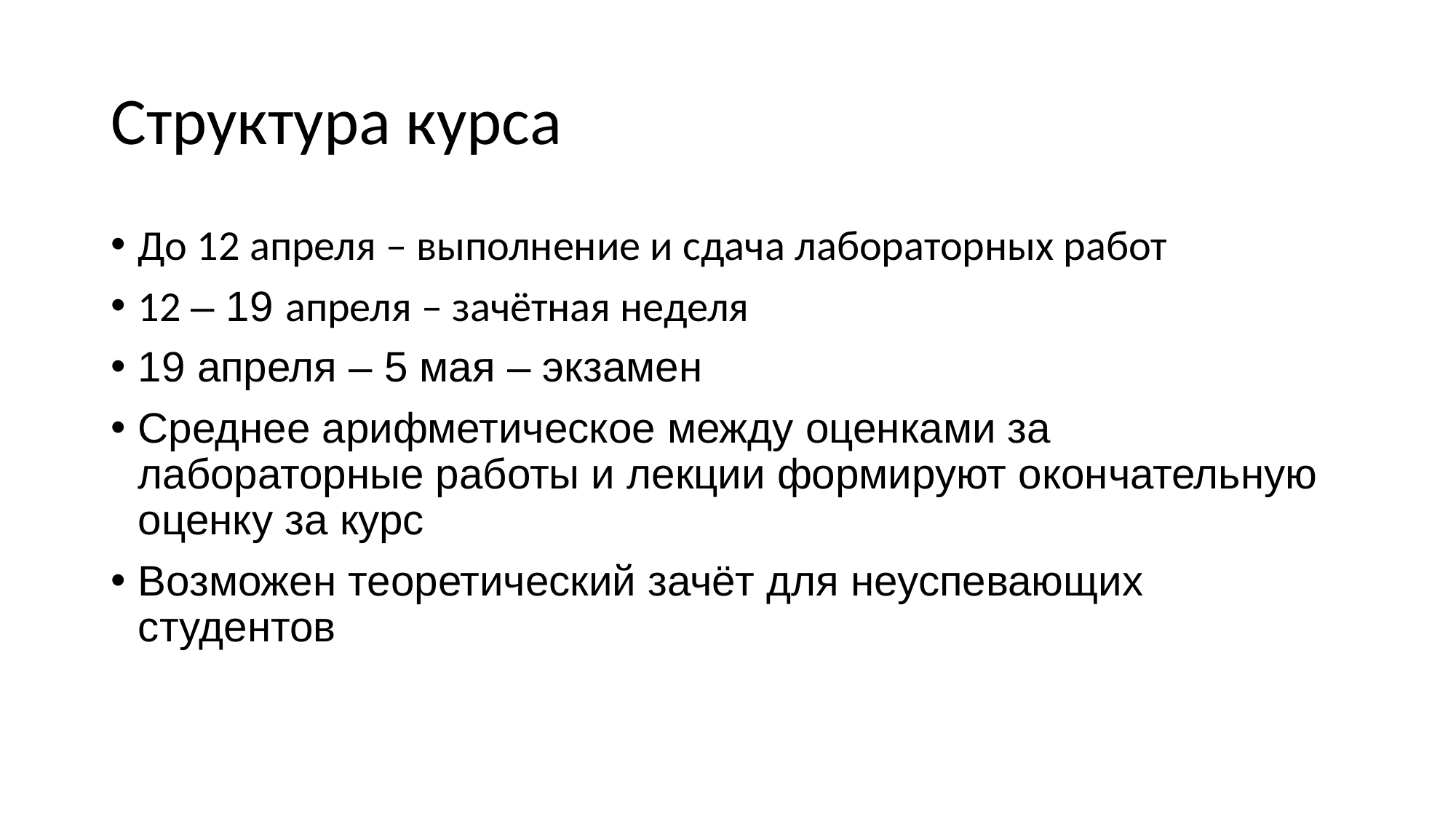

# Структура курса
До 12 апреля – выполнение и сдача лабораторных работ
12 – 19 апреля – зачётная неделя
19 апреля – 5 мая – экзамен
Среднее арифметическое между оценками за лабораторные работы и лекции формируют окончательную оценку за курс
Возможен теоретический зачёт для неуспевающих студентов